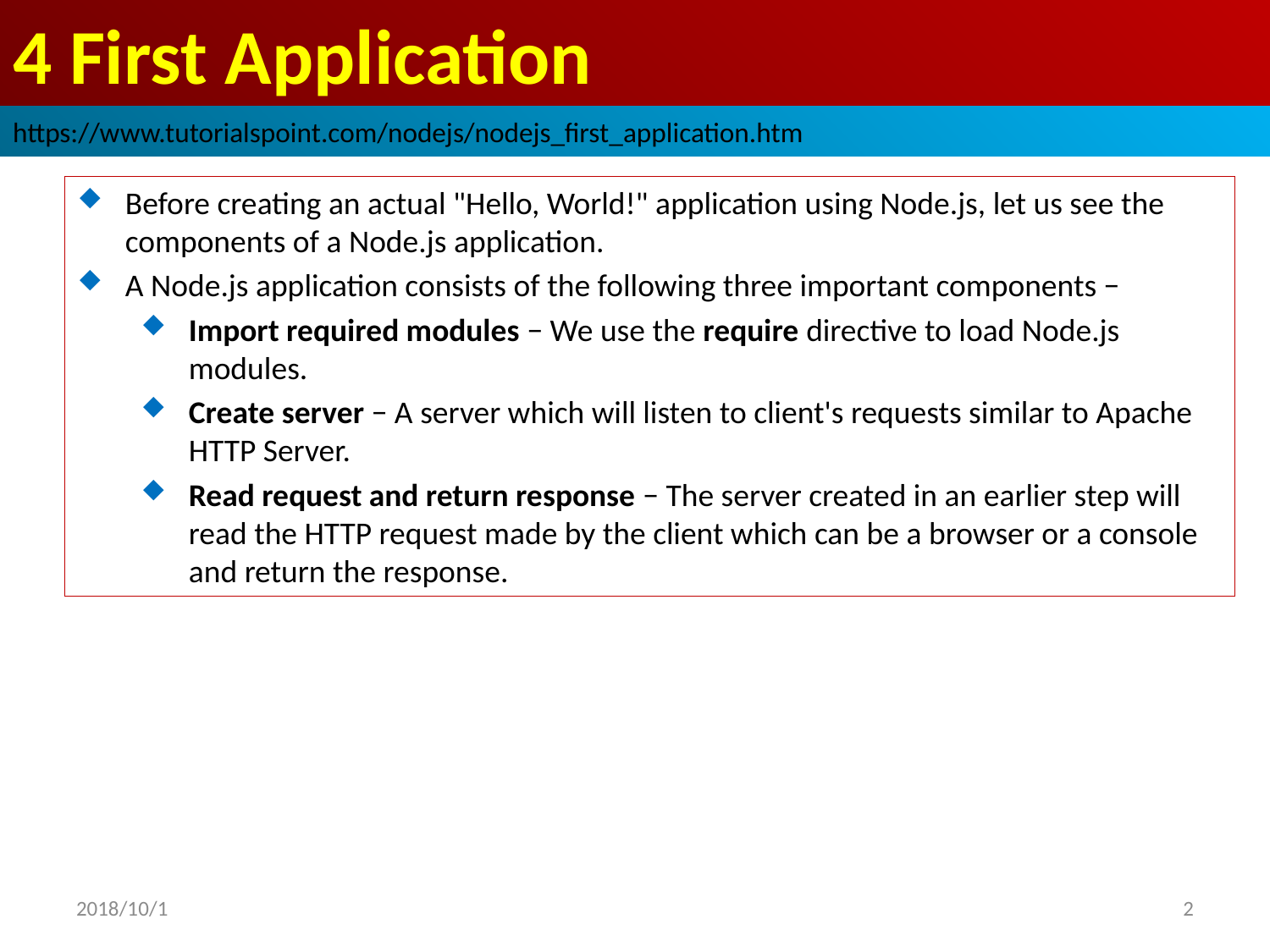

# 4 First Application
https://www.tutorialspoint.com/nodejs/nodejs_first_application.htm
Before creating an actual "Hello, World!" application using Node.js, let us see the components of a Node.js application.
A Node.js application consists of the following three important components −
Import required modules − We use the require directive to load Node.js modules.
Create server − A server which will listen to client's requests similar to Apache HTTP Server.
Read request and return response − The server created in an earlier step will read the HTTP request made by the client which can be a browser or a console and return the response.
2018/10/1
2